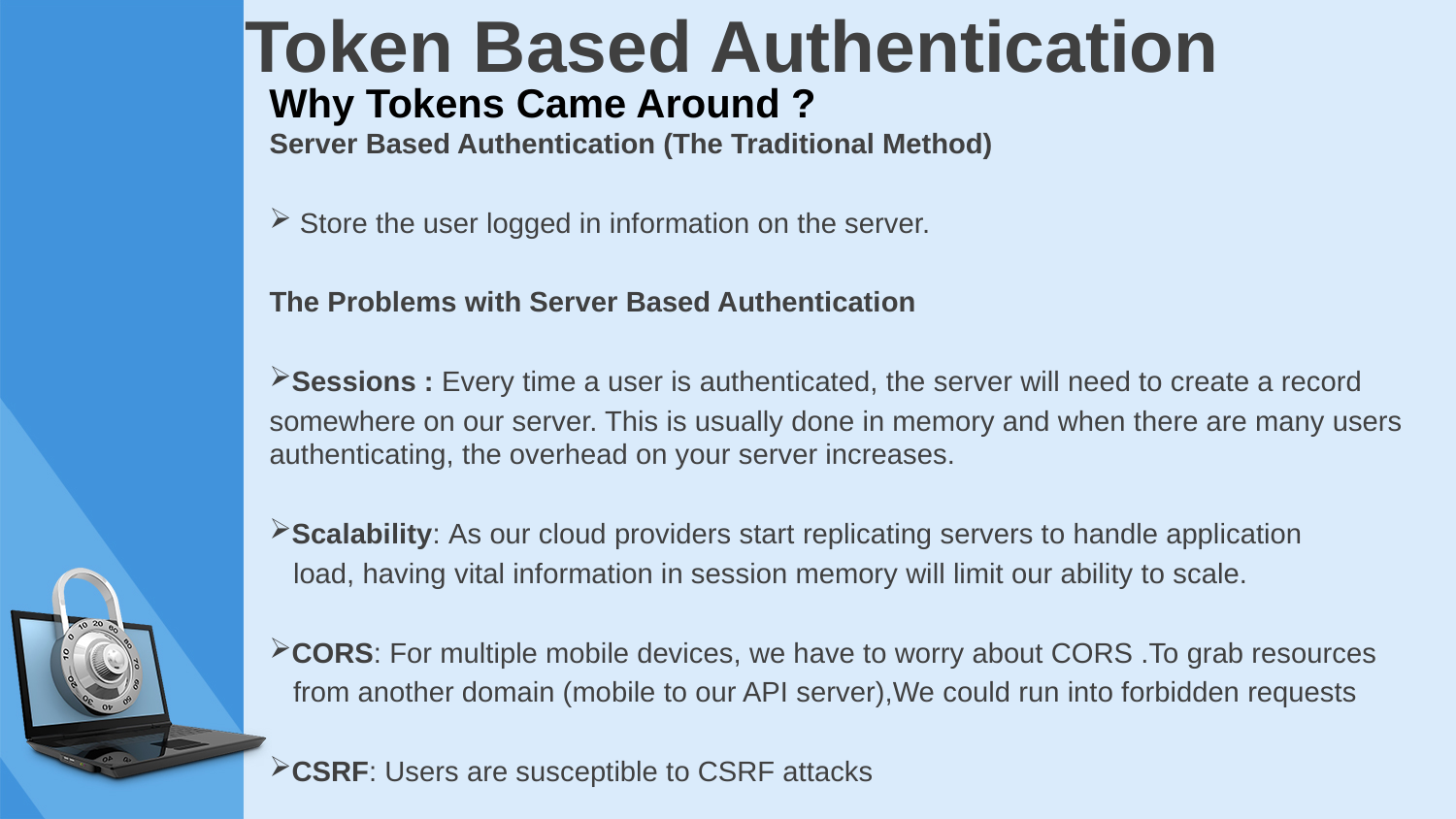

# Token Based Authentication
Why Tokens Came Around ?

Server Based Authentication (The Traditional Method)

 Store the user logged in information on the server.

The Problems with Server Based Authentication

Sessions : Every time a user is authenticated, the server will need to create a record
somewhere on our server. This is usually done in memory and when there are many users authenticating, the overhead on your server increases.

Scalability: As our cloud providers start replicating servers to handle application
   load, having vital information in session memory will limit our ability to scale.

CORS: For multiple mobile devices, we have to worry about CORS .To grab resources
   from another domain (mobile to our API server),We could run into forbidden requests

CSRF: Users are susceptible to CSRF attacks